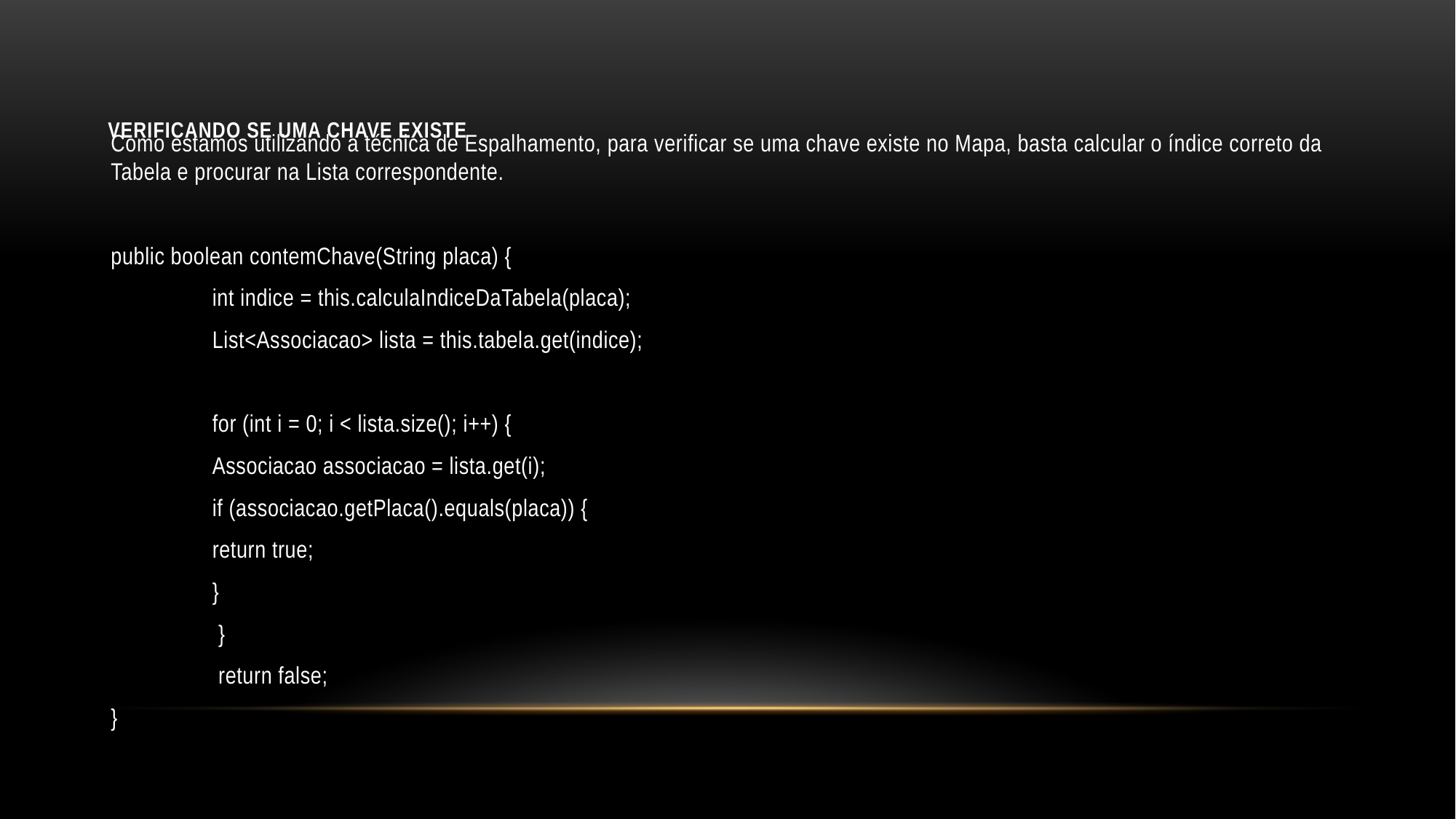

# Verificando se uma chave existe
Como estamos utilizando a técnica de Espalhamento, para verificar se uma chave existe no Mapa, basta calcular o índice correto da Tabela e procurar na Lista correspondente.

public boolean contemChave(String placa) {
  	int indice = this.calculaIndiceDaTabela(placa);
 	List<Associacao> lista = this.tabela.get(indice);

  	for (int i = 0; i < lista.size(); i++) {
   		Associacao associacao = lista.get(i);
    		if (associacao.getPlaca().equals(placa)) {
     		return true;
    		}
 	 }
	 return false;
}